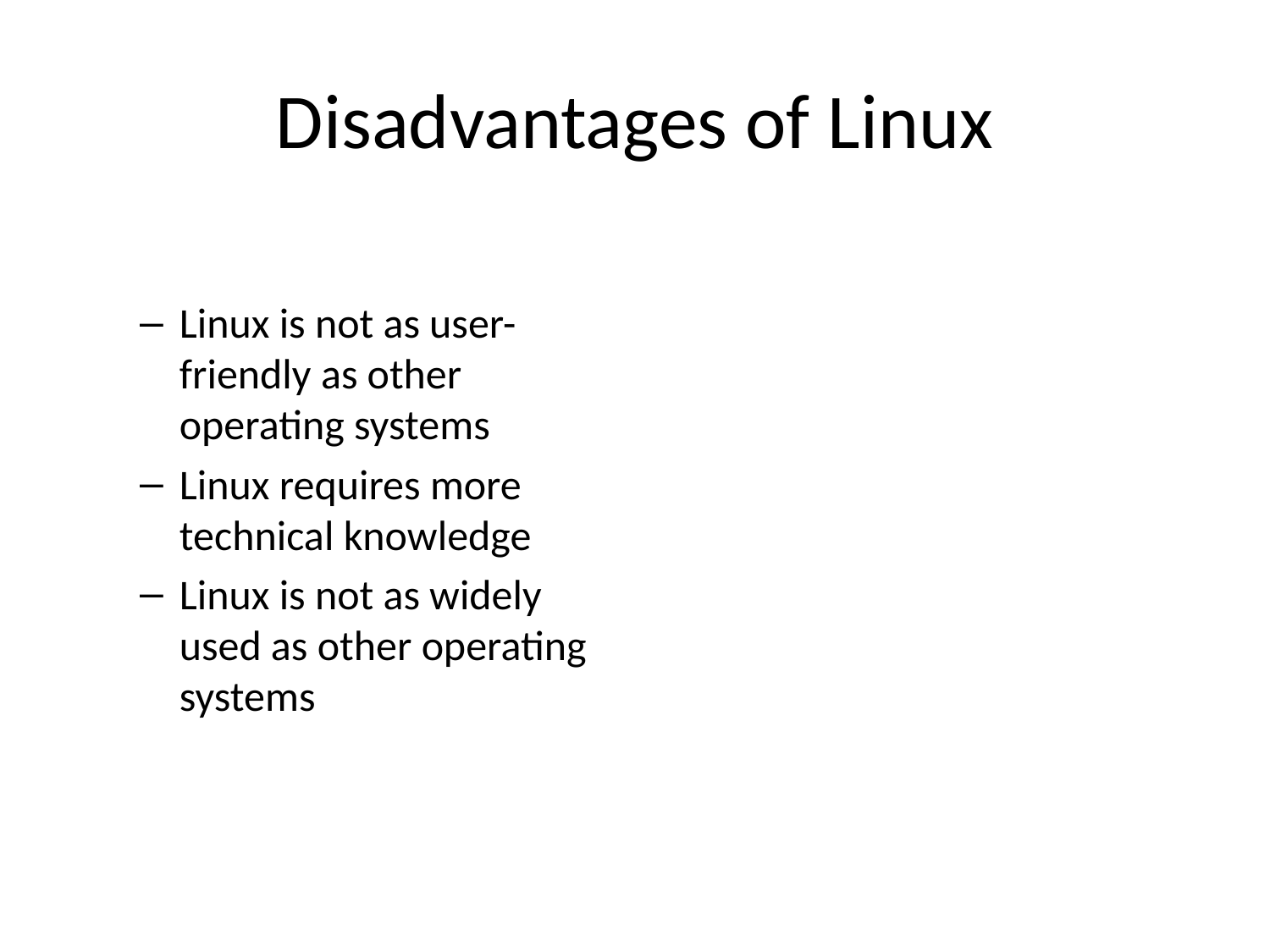

# Disadvantages of Linux

Linux is not as user-friendly as other operating systems
Linux requires more technical knowledge
Linux is not as widely used as other operating systems